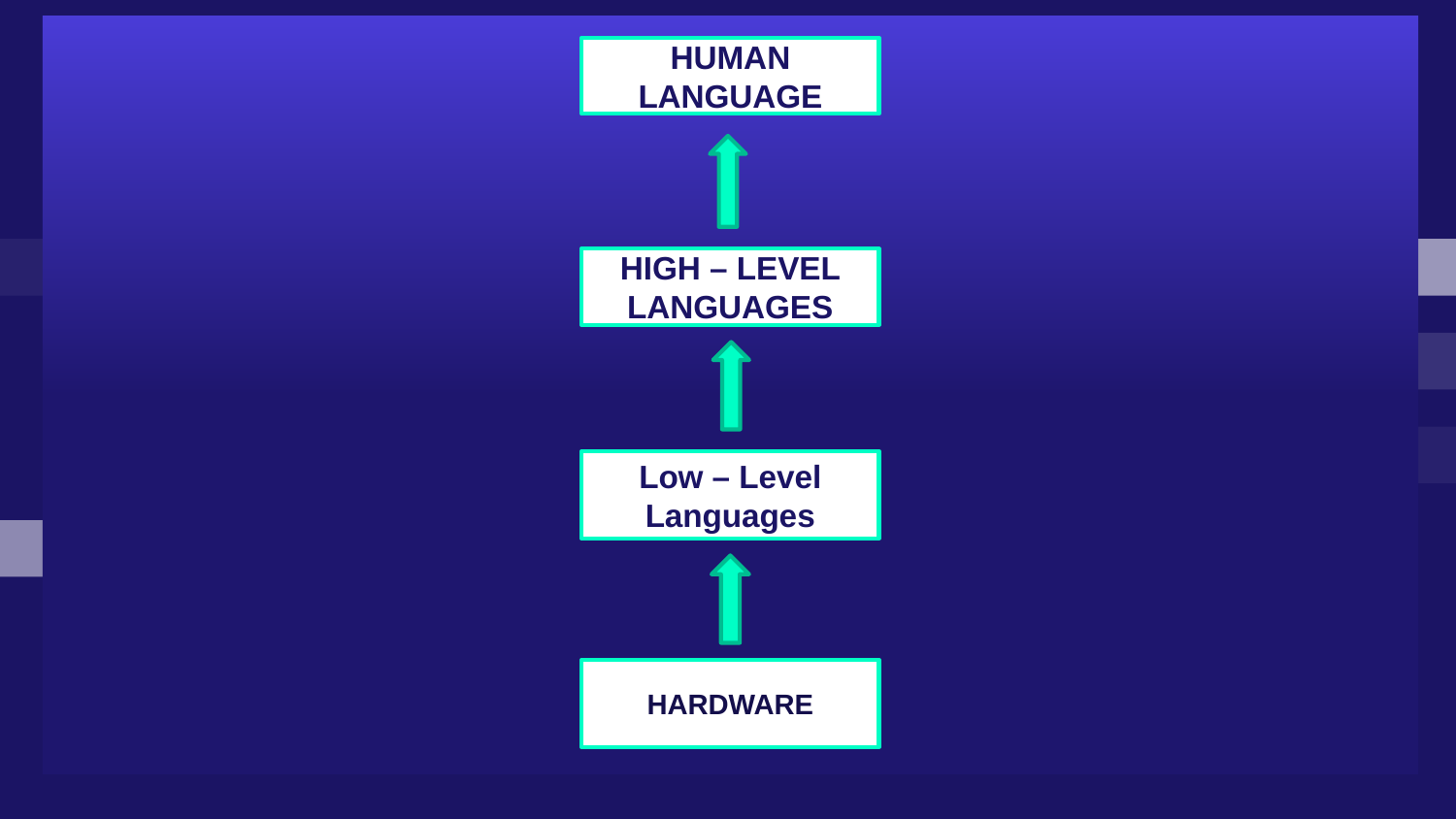

HUMAN LANGUAGE

HIGH – LEVEL LANGUAGES

Low – Level Languages

HARDWARE